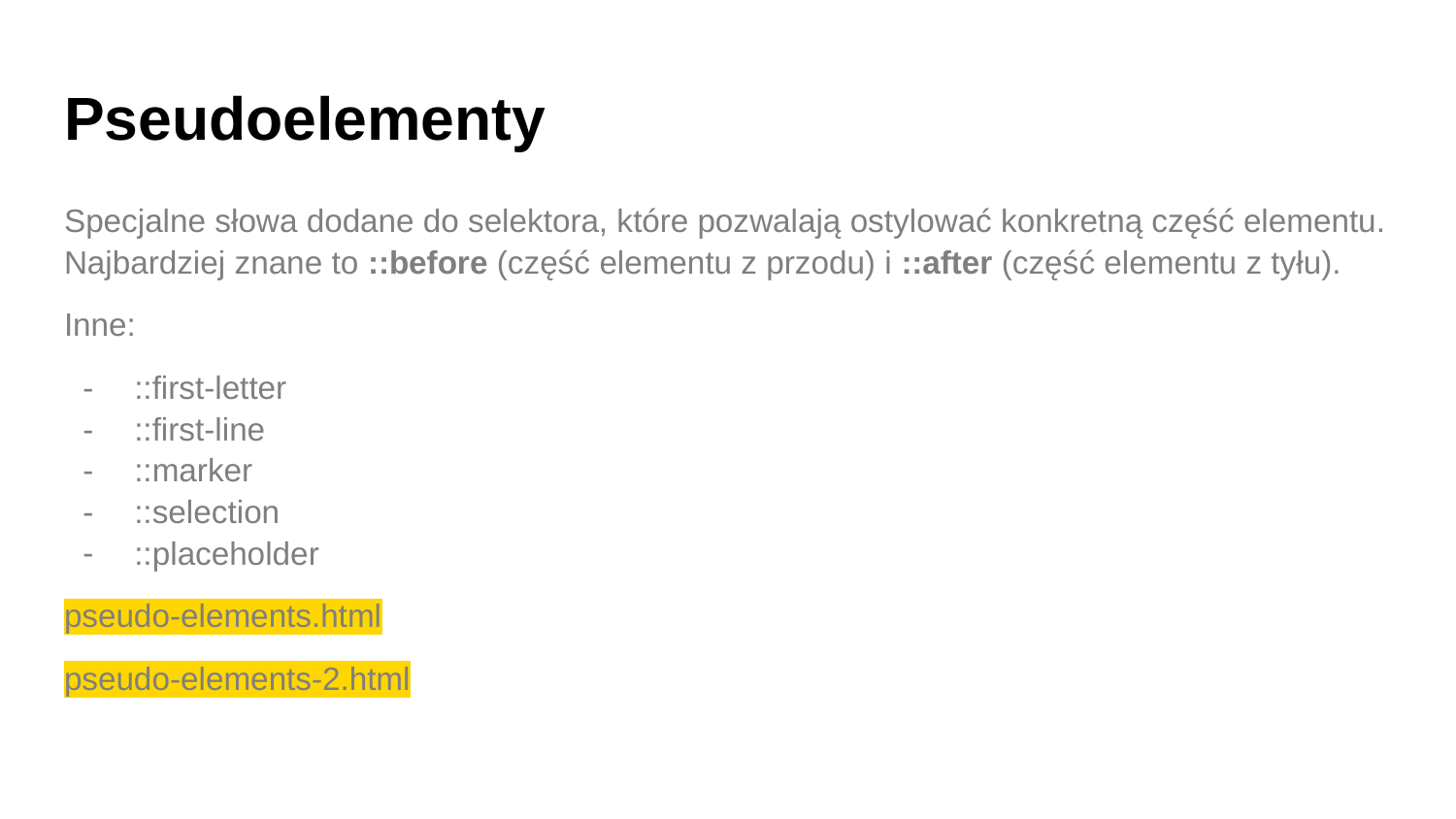

# Pseudoelementy
Specjalne słowa dodane do selektora, które pozwalają ostylować konkretną część elementu. Najbardziej znane to ::before (część elementu z przodu) i ::after (część elementu z tyłu).
Inne:
::first-letter
::first-line
::marker
::selection
::placeholder
pseudo-elements.html
pseudo-elements-2.html